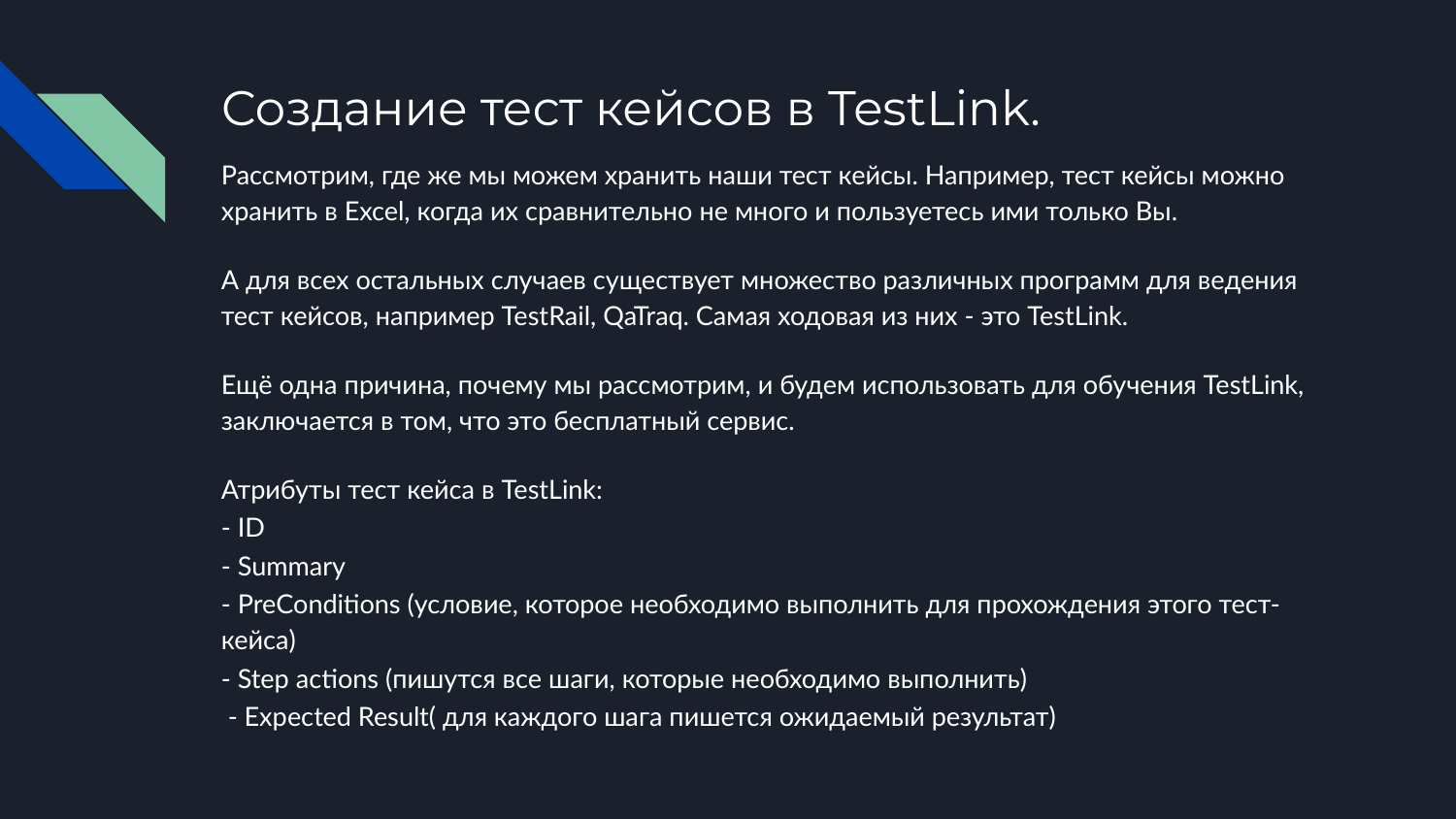

# Создание тест кейсов в TestLink.
Рассмотрим, где же мы можем хранить наши тест кейсы. Например, тест кейсы можно хранить в Excel, когда их сравнительно не много и пользуетесь ими только Вы.
А для всех остальных случаев существует множество различных программ для ведения тест кейсов, например TestRail, QaTraq. Самая ходовая из них - это TestLink.
Ещё одна причина, почему мы рассмотрим, и будем использовать для обучения TestLink, заключается в том, что это бесплатный сервис.
Атрибуты тест кейса в TestLink:
- ID
- Summary
- PreConditions (условие, которое необходимо выполнить для прохождения этого тест-кейса)
- Step actions (пишутся все шаги, которые необходимо выполнить)
 - Expected Result( для каждого шага пишется ожидаемый результат)